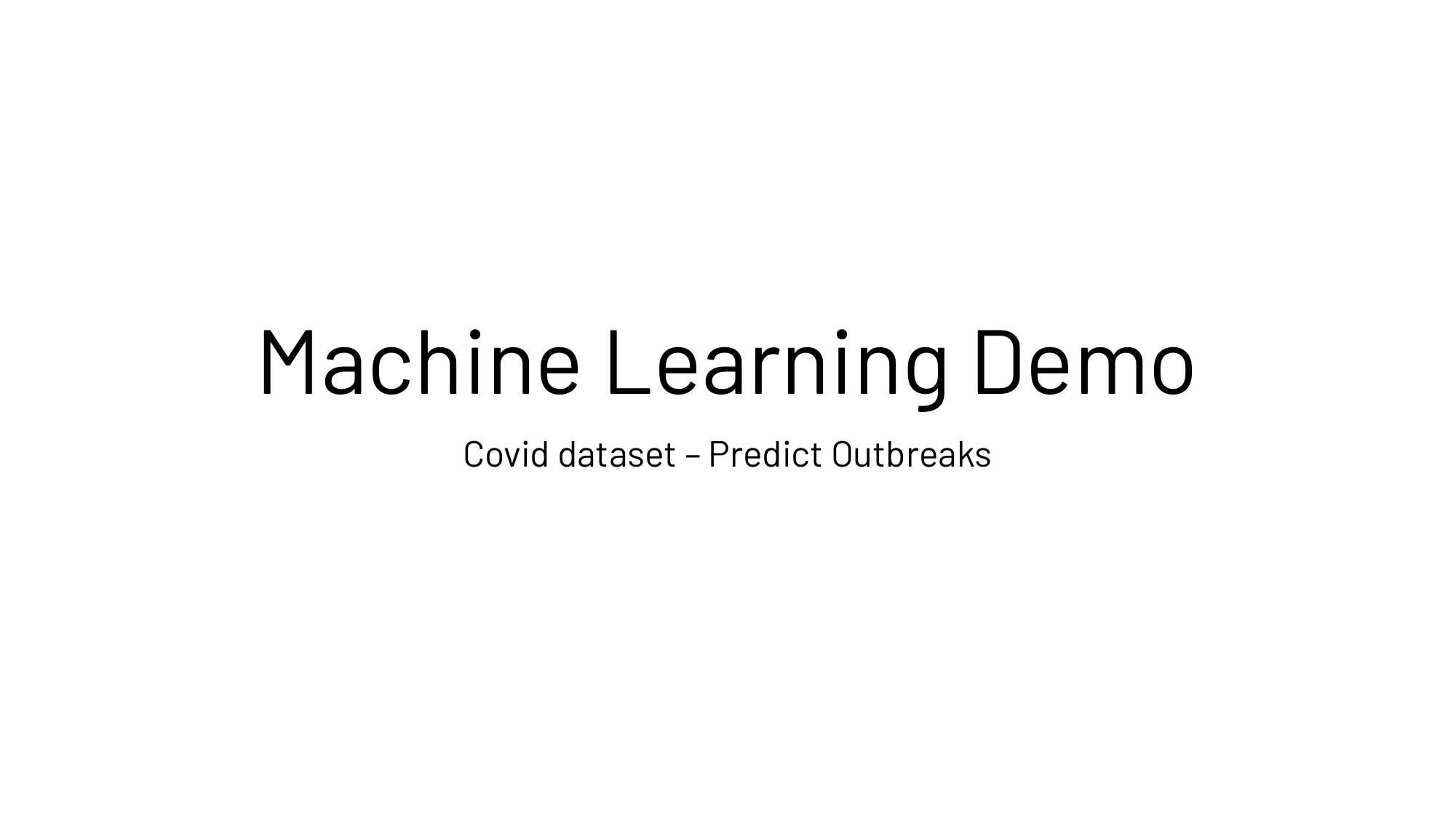

# Machine Learning Demo
Covid dataset – Predict Outbreaks